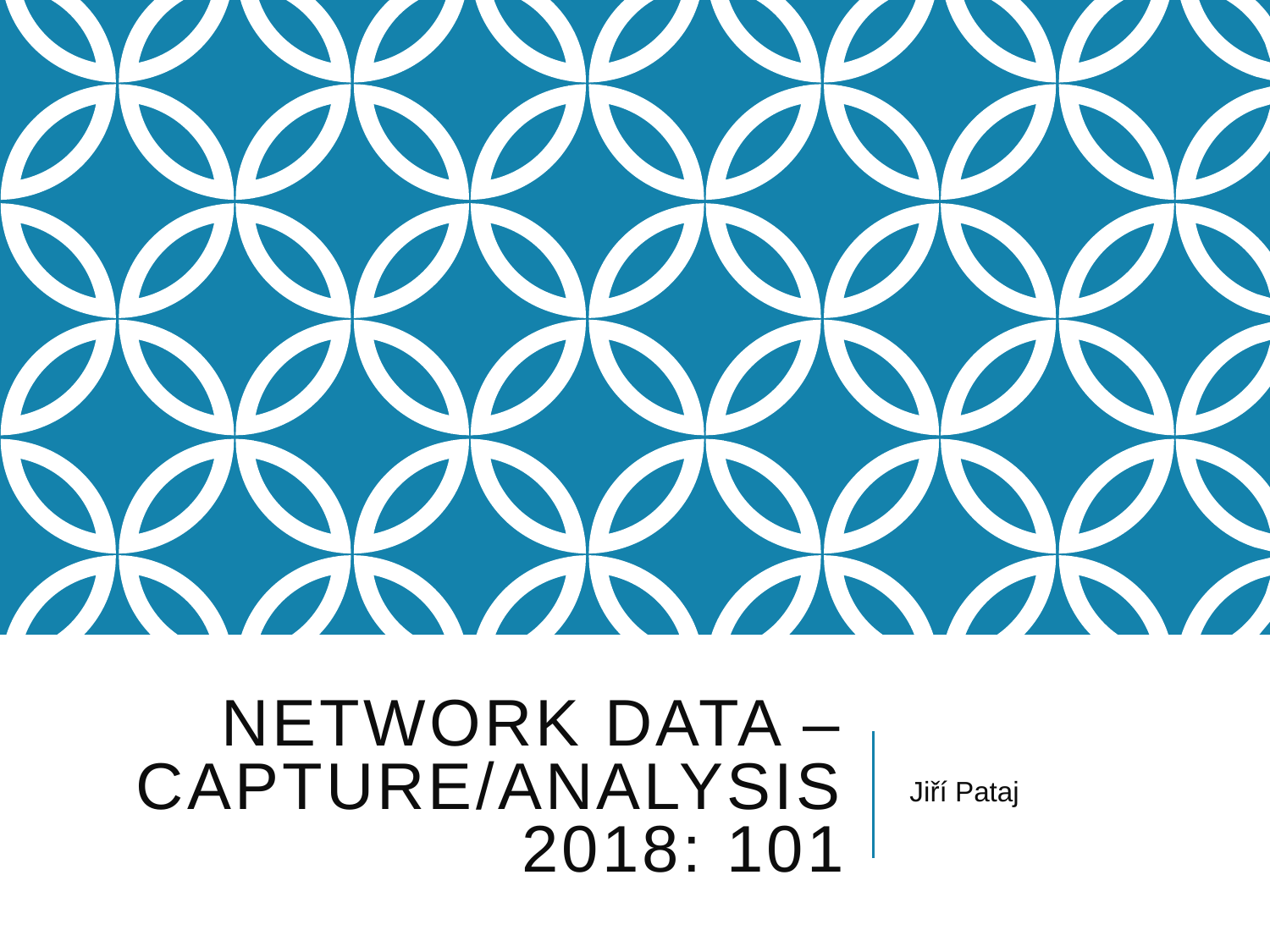

# Network Data –capture/Analysis 2018: 101
Jiří Pataj